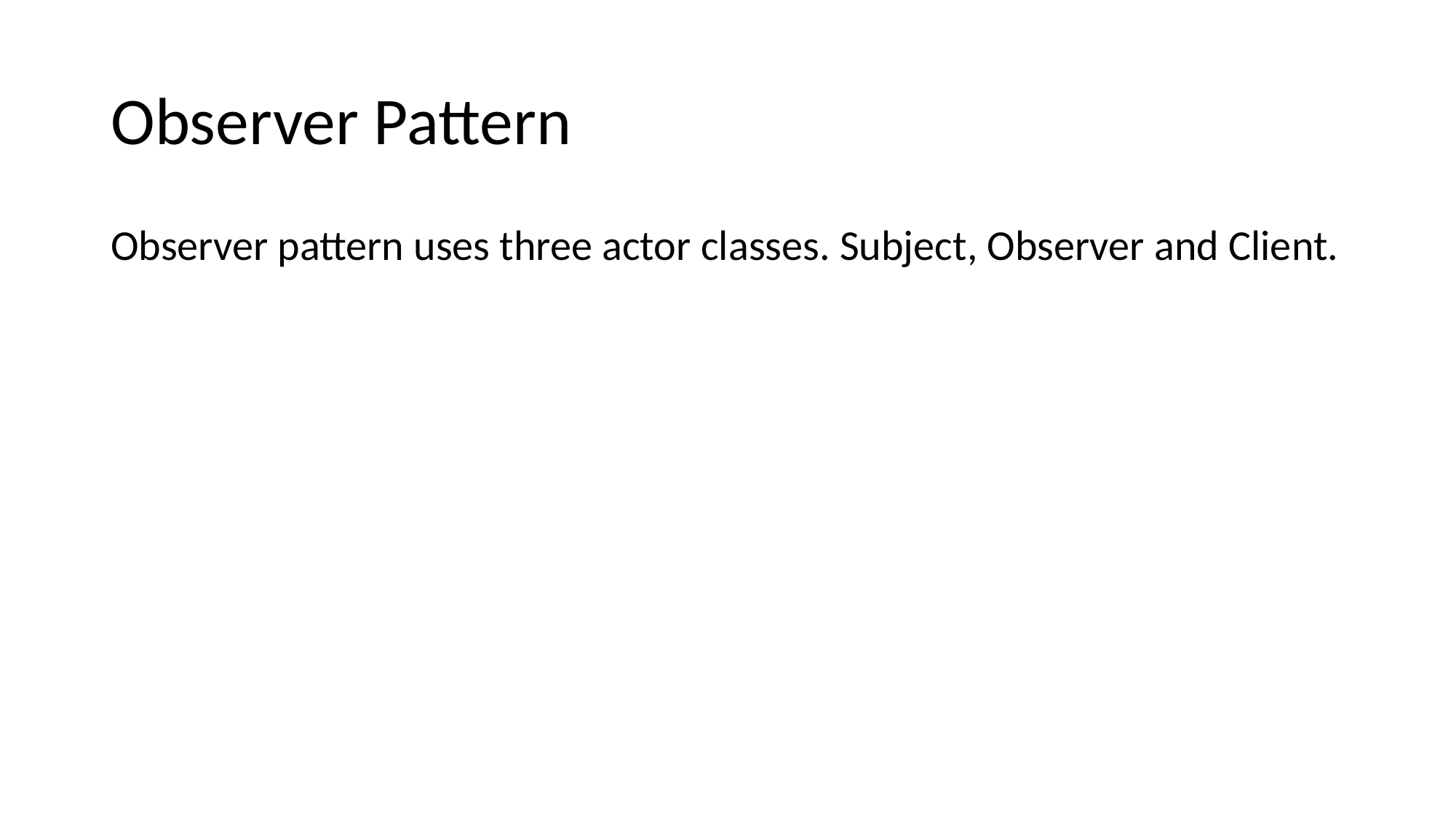

# Observer Pattern
Observer pattern uses three actor classes. Subject, Observer and Client.